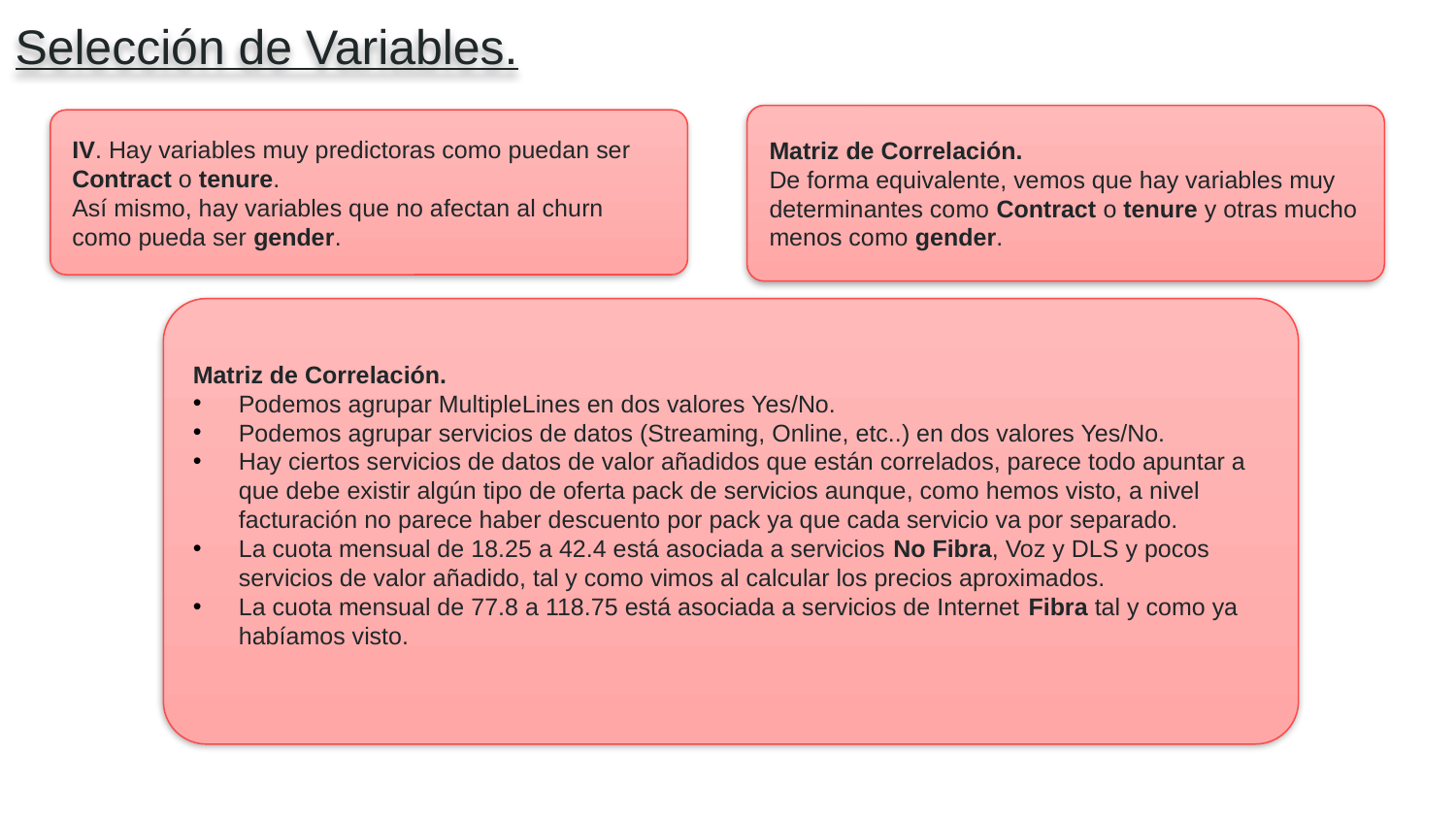

Selección de Variables.
Matriz de Correlación.
De forma equivalente, vemos que hay variables muy determinantes como Contract o tenure y otras mucho menos como gender.
IV. Hay variables muy predictoras como puedan ser Contract o tenure.
Así mismo, hay variables que no afectan al churn como pueda ser gender.
Matriz de Correlación.
Podemos agrupar MultipleLines en dos valores Yes/No.
Podemos agrupar servicios de datos (Streaming, Online, etc..) en dos valores Yes/No.
Hay ciertos servicios de datos de valor añadidos que están correlados, parece todo apuntar a que debe existir algún tipo de oferta pack de servicios aunque, como hemos visto, a nivel facturación no parece haber descuento por pack ya que cada servicio va por separado.
La cuota mensual de 18.25 a 42.4 está asociada a servicios No Fibra, Voz y DLS y pocos servicios de valor añadido, tal y como vimos al calcular los precios aproximados.
La cuota mensual de 77.8 a 118.75 está asociada a servicios de Internet Fibra tal y como ya habíamos visto.